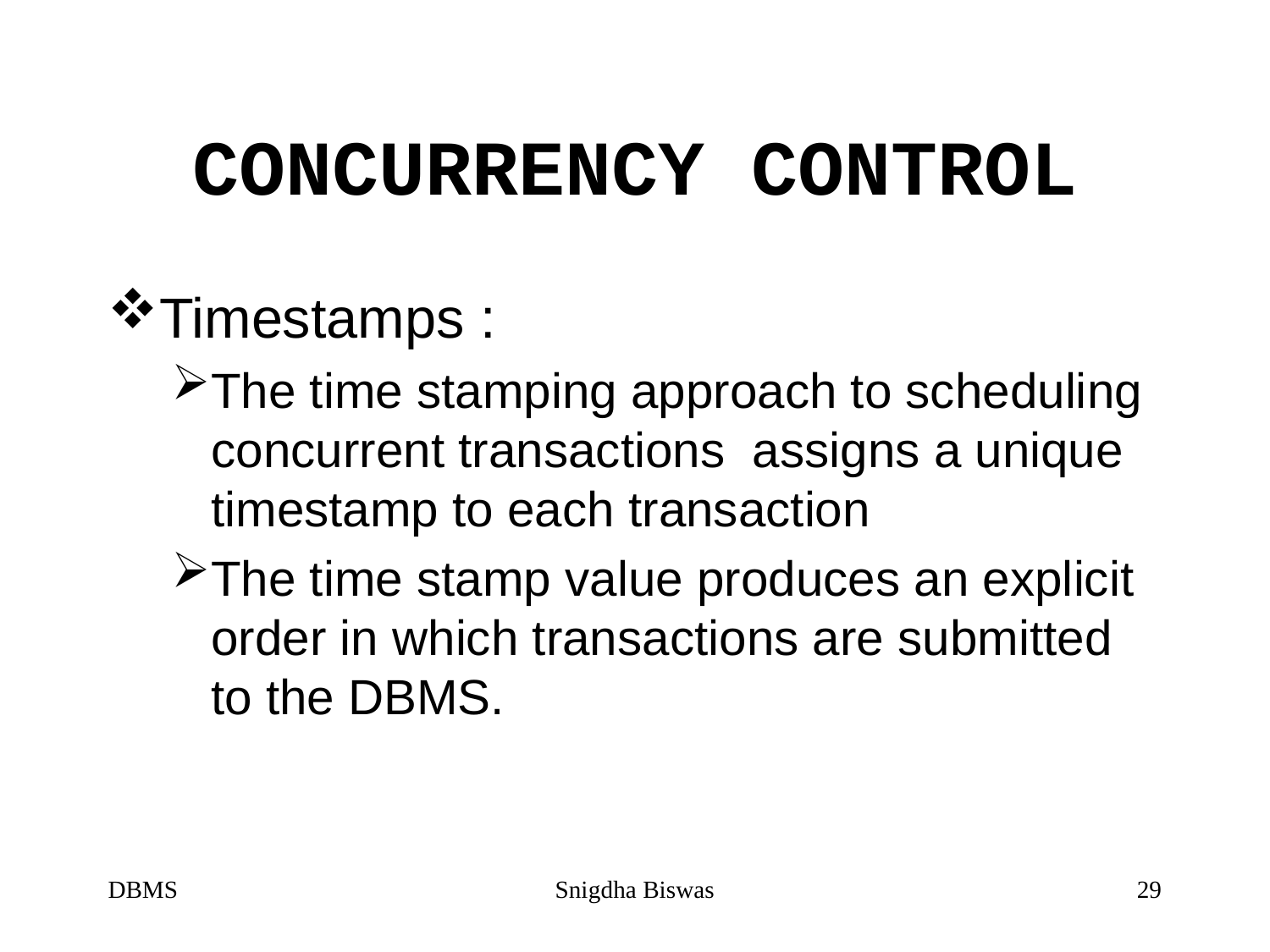

# CONCURRENCY CONTROL
Timestamps :
The time stamping approach to scheduling concurrent transactions  assigns a unique timestamp to each transaction
The time stamp value produces an explicit order in which transactions are submitted to the DBMS.
DBMS
Snigdha Biswas
29